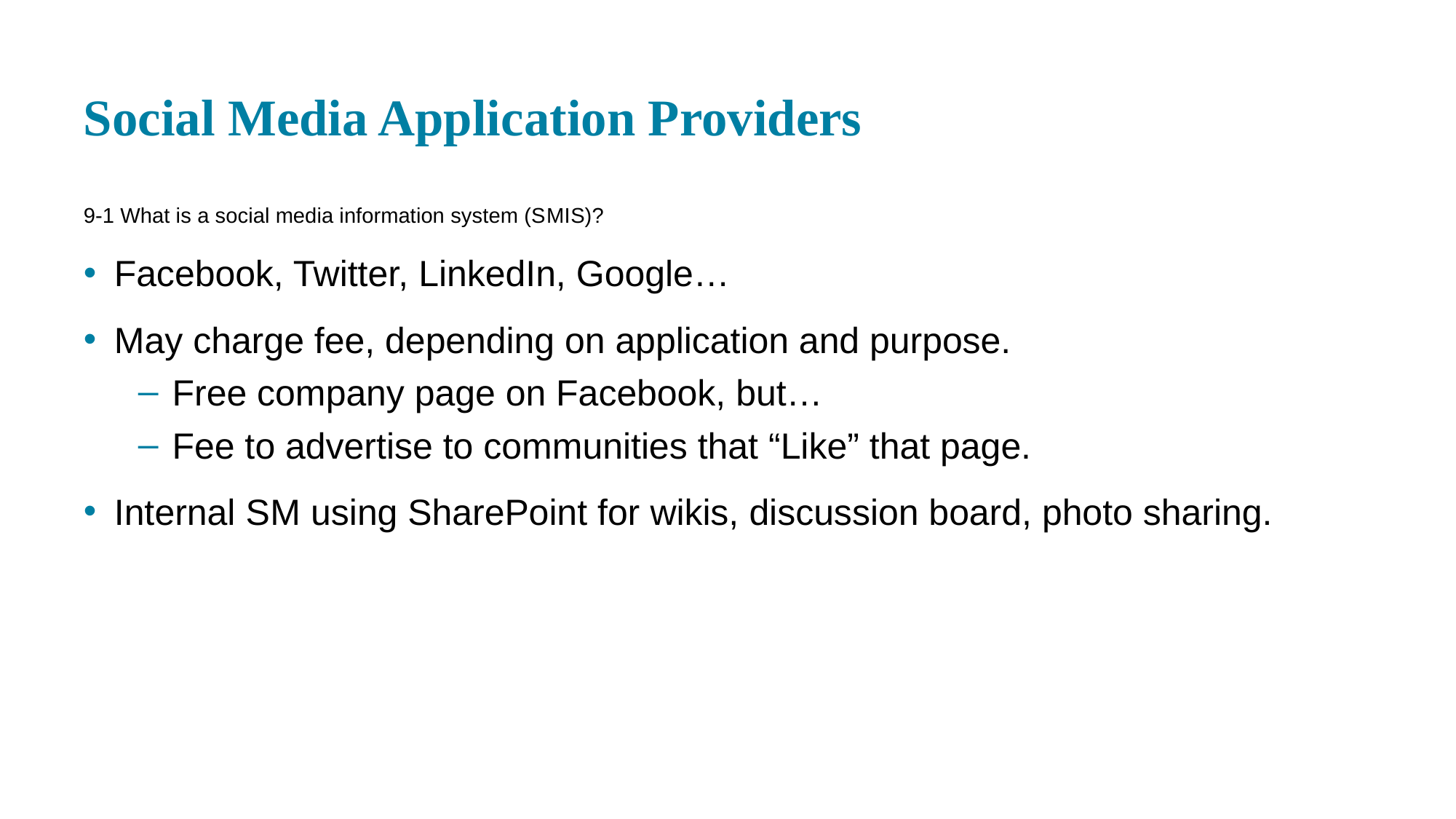

# Social Media Application Providers
9-1 What is a social media information system (S M I S)?
Facebook, Twitter, LinkedIn, Google…
May charge fee, depending on application and purpose.
Free company page on Facebook, but…
Fee to advertise to communities that “Like” that page.
Internal S M using SharePoint for wikis, discussion board, photo sharing.